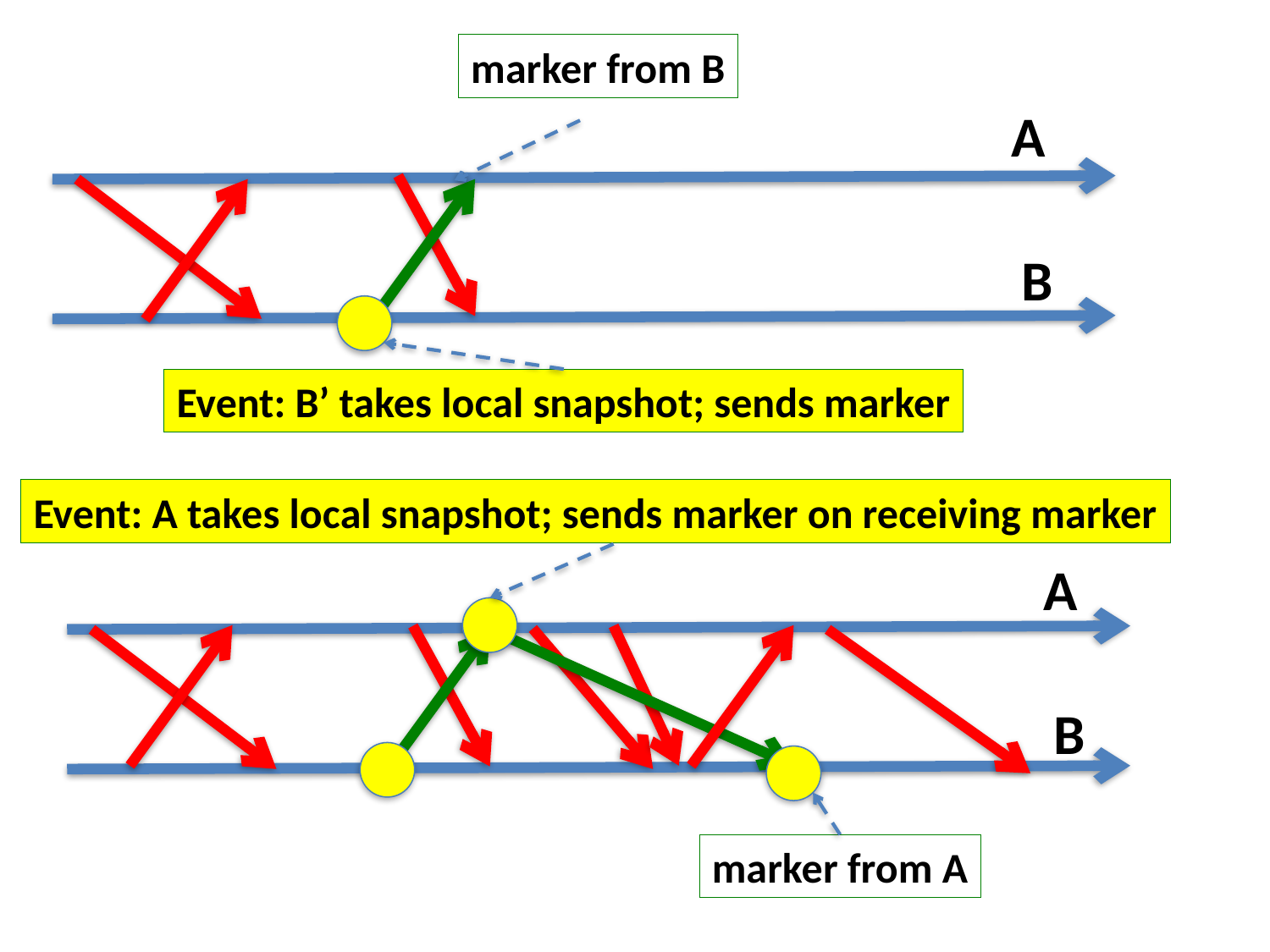

marker from B
A
B

Event: B’ takes local snapshot; sends marker
Event: A takes local snapshot; sends marker on receiving marker
A

B

marker from A